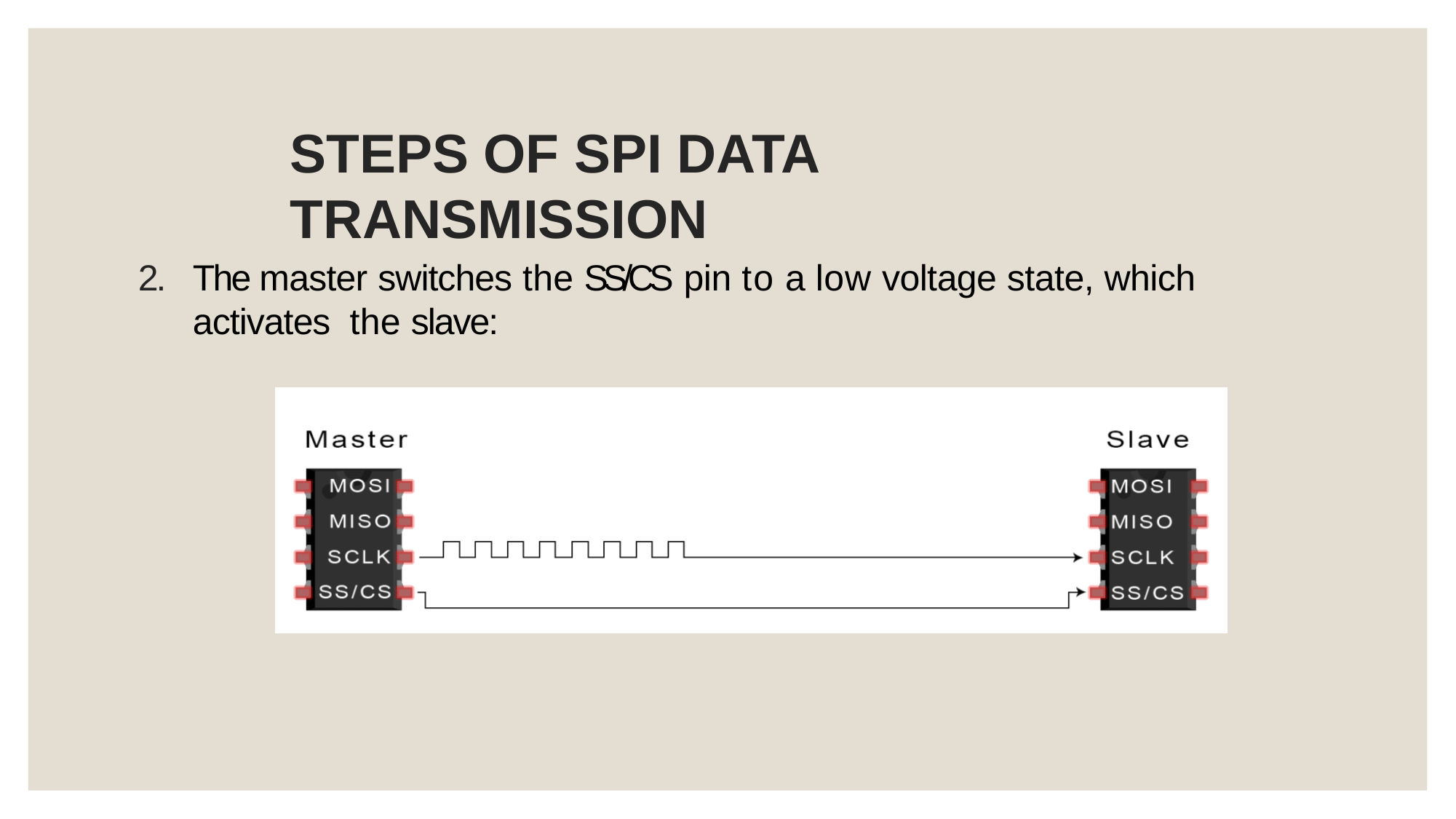

# STEPS OF SPI DATA TRANSMISSION
2.	The master switches the SS/CS pin to a low voltage state, which activates  the slave: